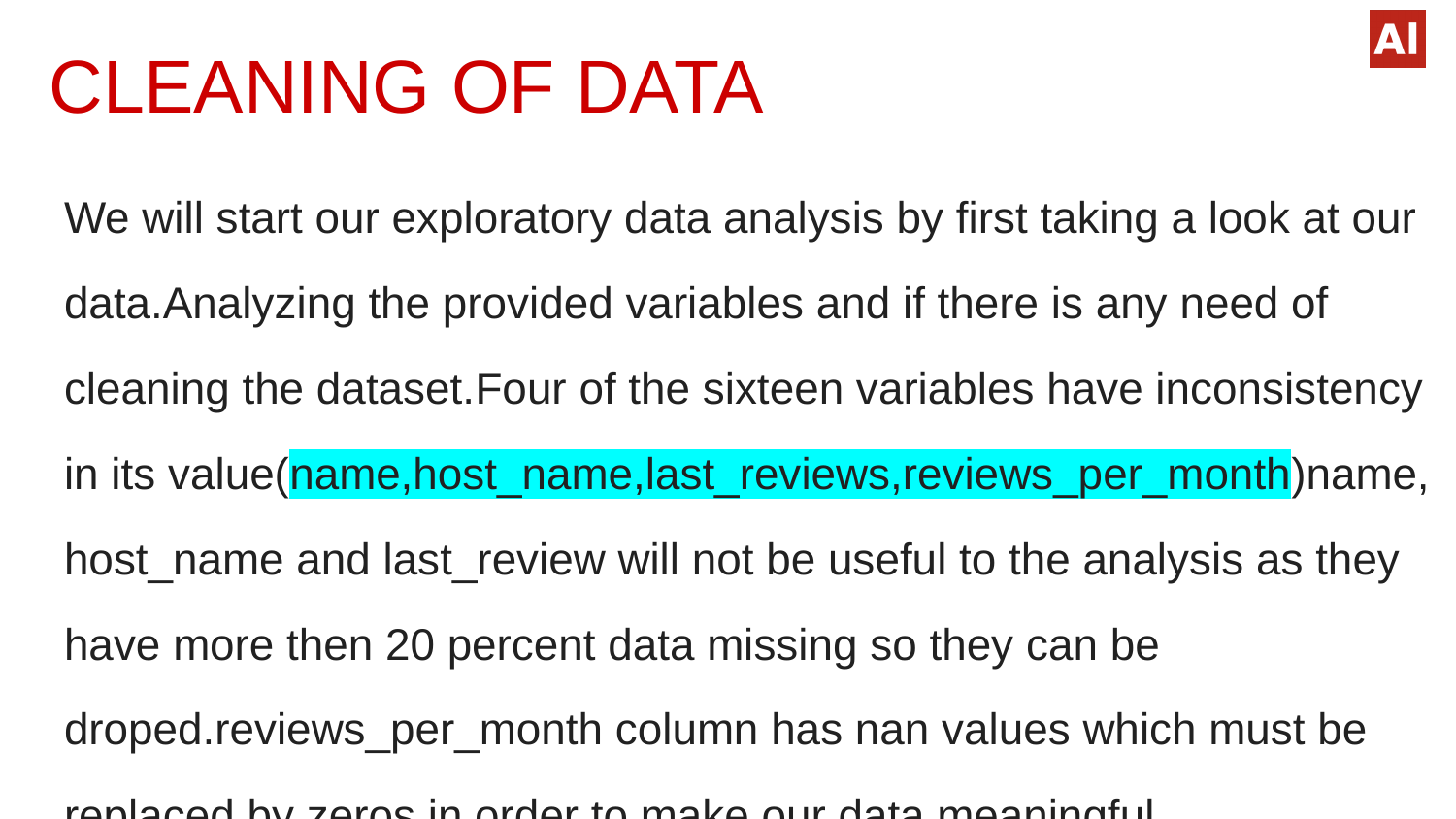

# CLEANING OF DATA
We will start our exploratory data analysis by first taking a look at our data.Analyzing the provided variables and if there is any need of cleaning the dataset.Four of the sixteen variables have inconsistency in its value(name,host_name,last_reviews,reviews_per_month)name, host_name and last_review will not be useful to the analysis as they have more then 20 percent data missing so they can be droped.reviews_per_month column has nan values which must be replaced by zeros in order to make our data meaningful